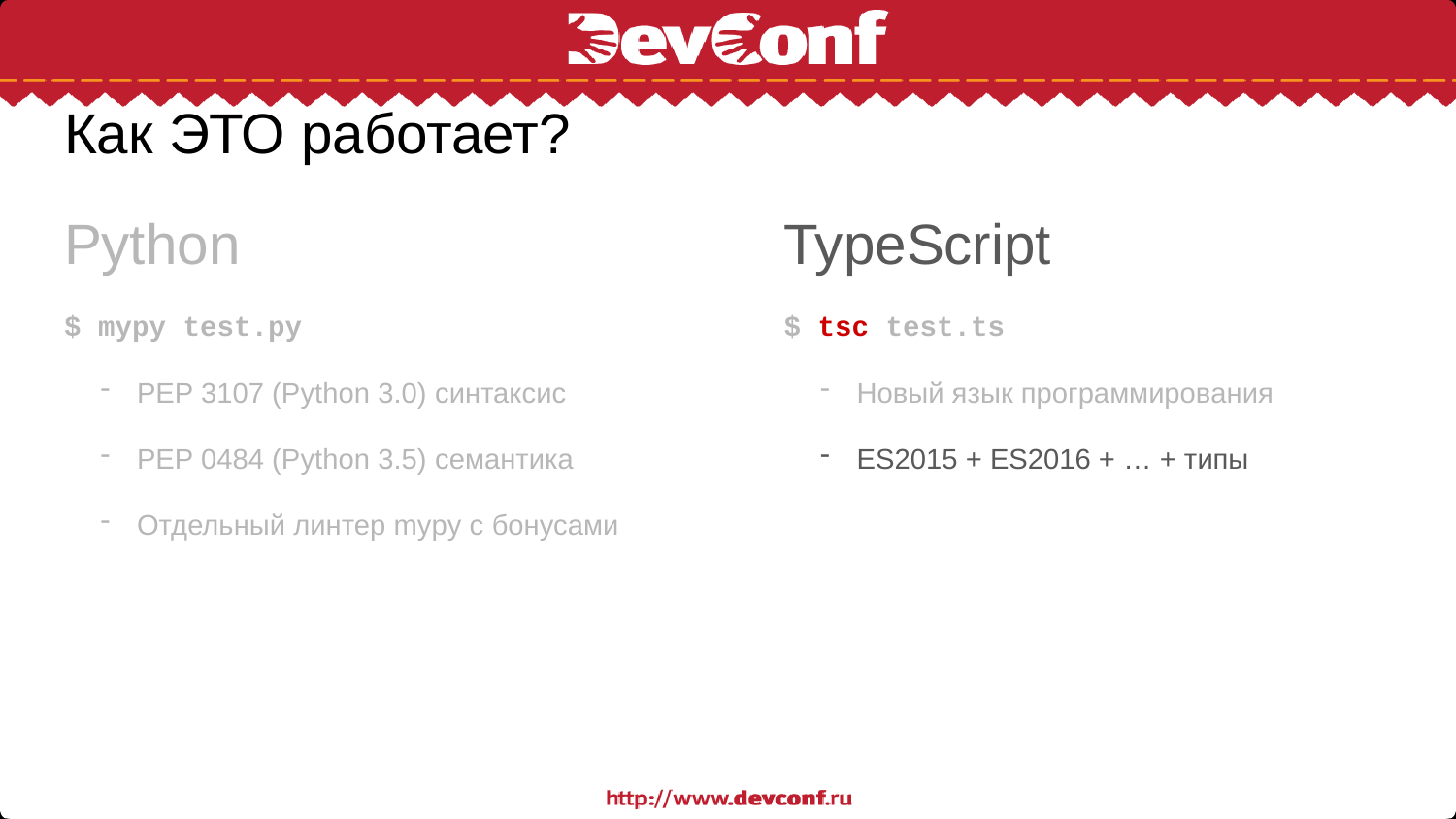

# Как ЭТО работает?
Python
$ mypy test.py
PEP 3107 (Python 3.0) синтаксис
PEP 0484 (Python 3.5) семантика
Отдельный линтер mypy с бонусами
TypeScript
$ tsc test.ts
Новый язык программирования
ES2015 + ES2016 + … + типы